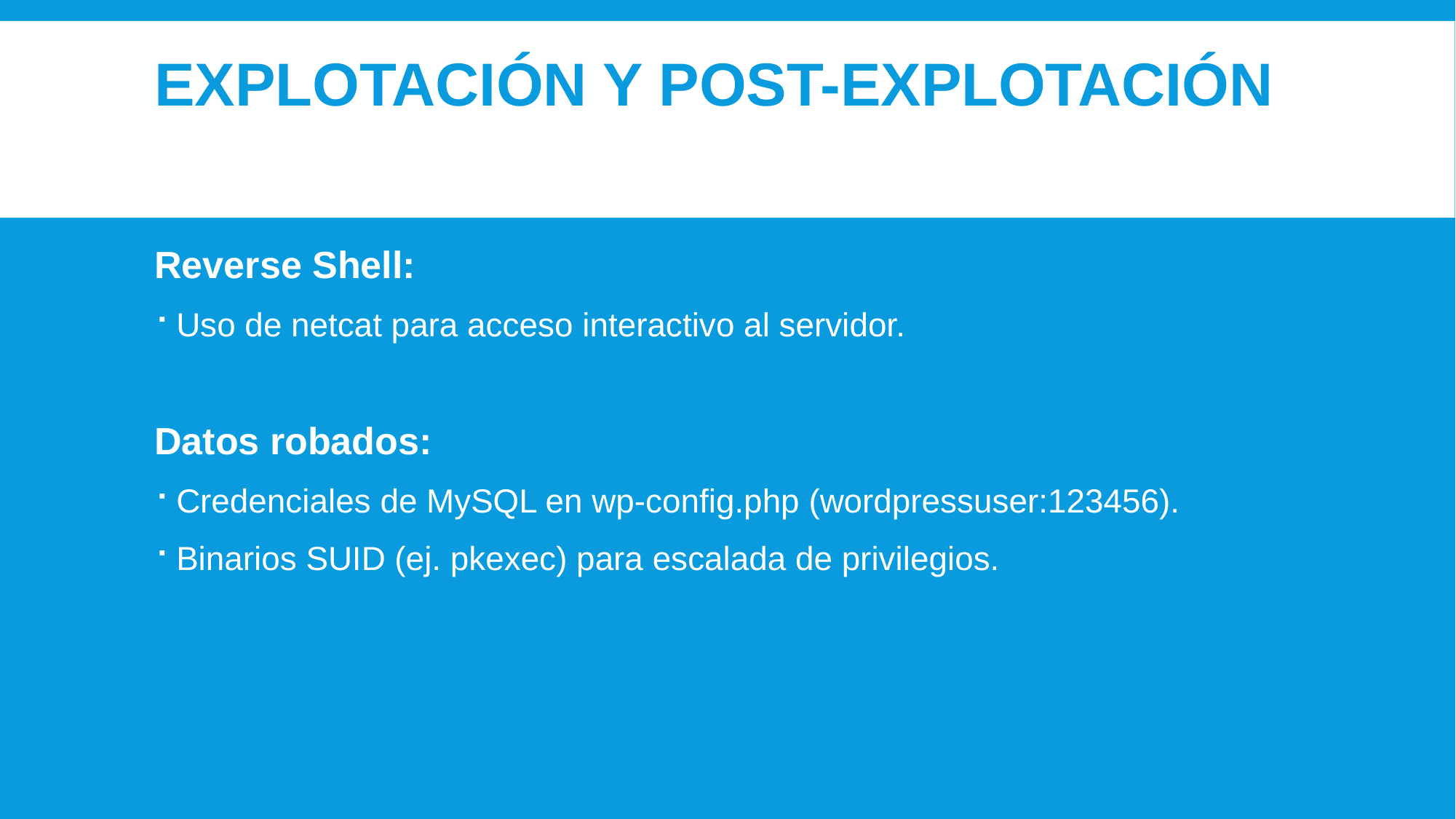

# Explotación y Post-Explotación
Reverse Shell:
Uso de netcat para acceso interactivo al servidor.

Datos robados:
Credenciales de MySQL en wp-config.php (wordpressuser:123456).
Binarios SUID (ej. pkexec) para escalada de privilegios.